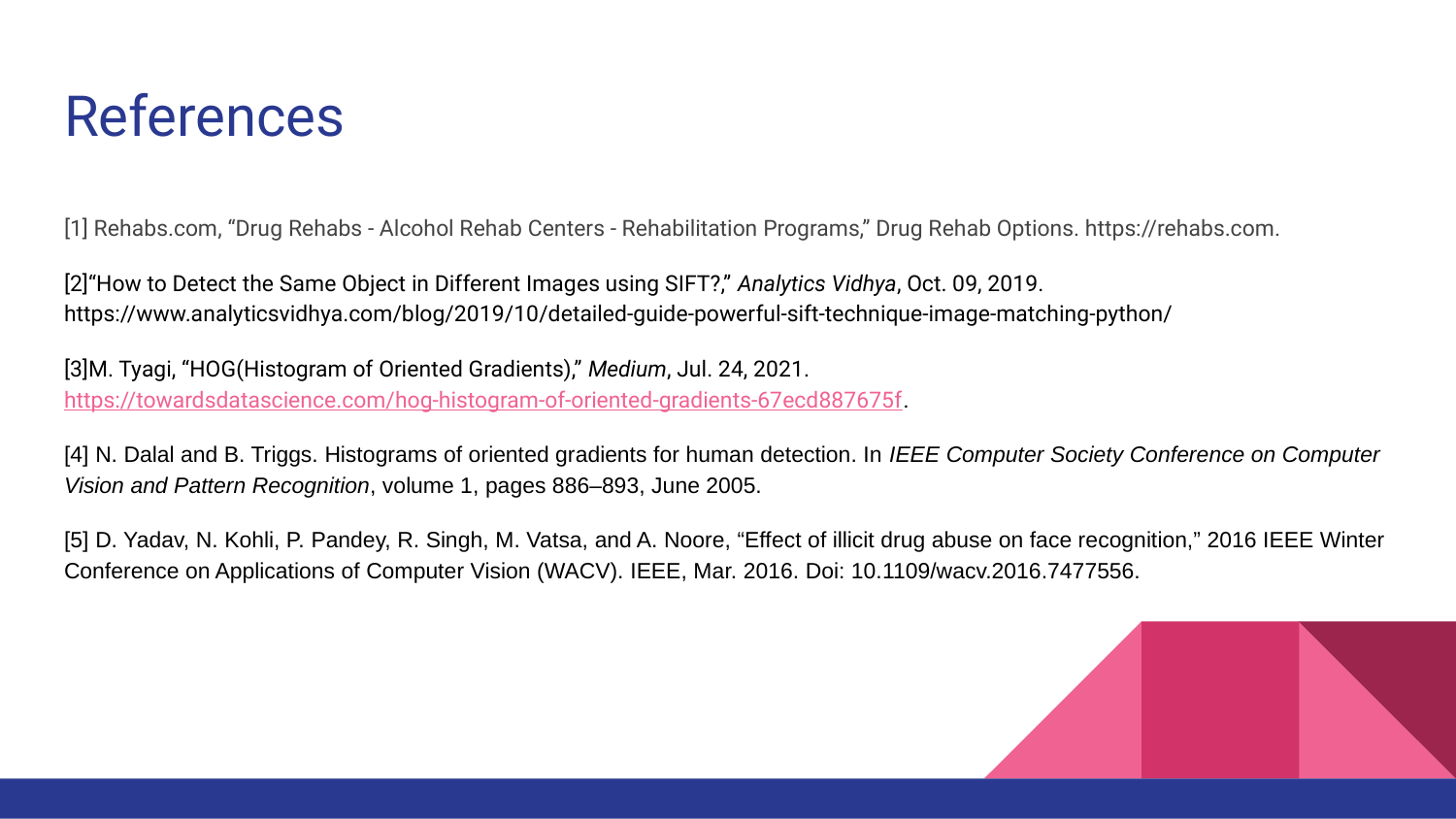

# References
[1] Rehabs.com, “Drug Rehabs - Alcohol Rehab Centers - Rehabilitation Programs,” Drug Rehab Options. https://rehabs.com.
[2]“How to Detect the Same Object in Different Images using SIFT?,” Analytics Vidhya, Oct. 09, 2019. https://www.analyticsvidhya.com/blog/2019/10/detailed-guide-powerful-sift-technique-image-matching-python/
[3]M. Tyagi, “HOG(Histogram of Oriented Gradients),” Medium, Jul. 24, 2021. https://towardsdatascience.com/hog-histogram-of-oriented-gradients-67ecd887675f.
[4] N. Dalal and B. Triggs. Histograms of oriented gradients for human detection. In IEEE Computer Society Conference on Computer Vision and Pattern Recognition, volume 1, pages 886–893, June 2005.
[5] D. Yadav, N. Kohli, P. Pandey, R. Singh, M. Vatsa, and A. Noore, “Effect of illicit drug abuse on face recognition,” 2016 IEEE Winter Conference on Applications of Computer Vision (WACV). IEEE, Mar. 2016. Doi: 10.1109/wacv.2016.7477556.

‌